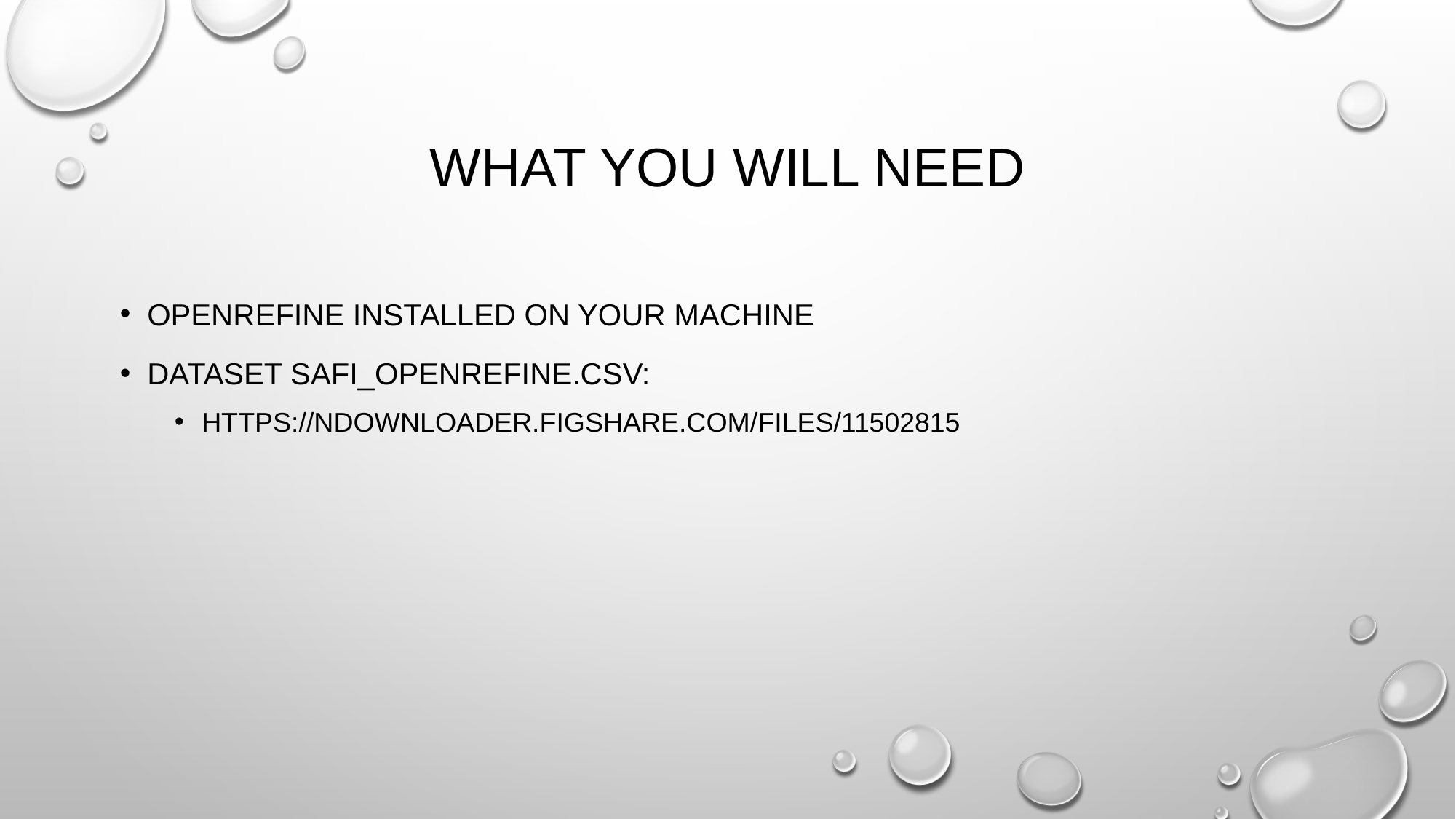

# what you will need
openrefine installed on your machine
dataset safi_openrefine.csv:
https://ndownloader.figshare.com/files/11502815